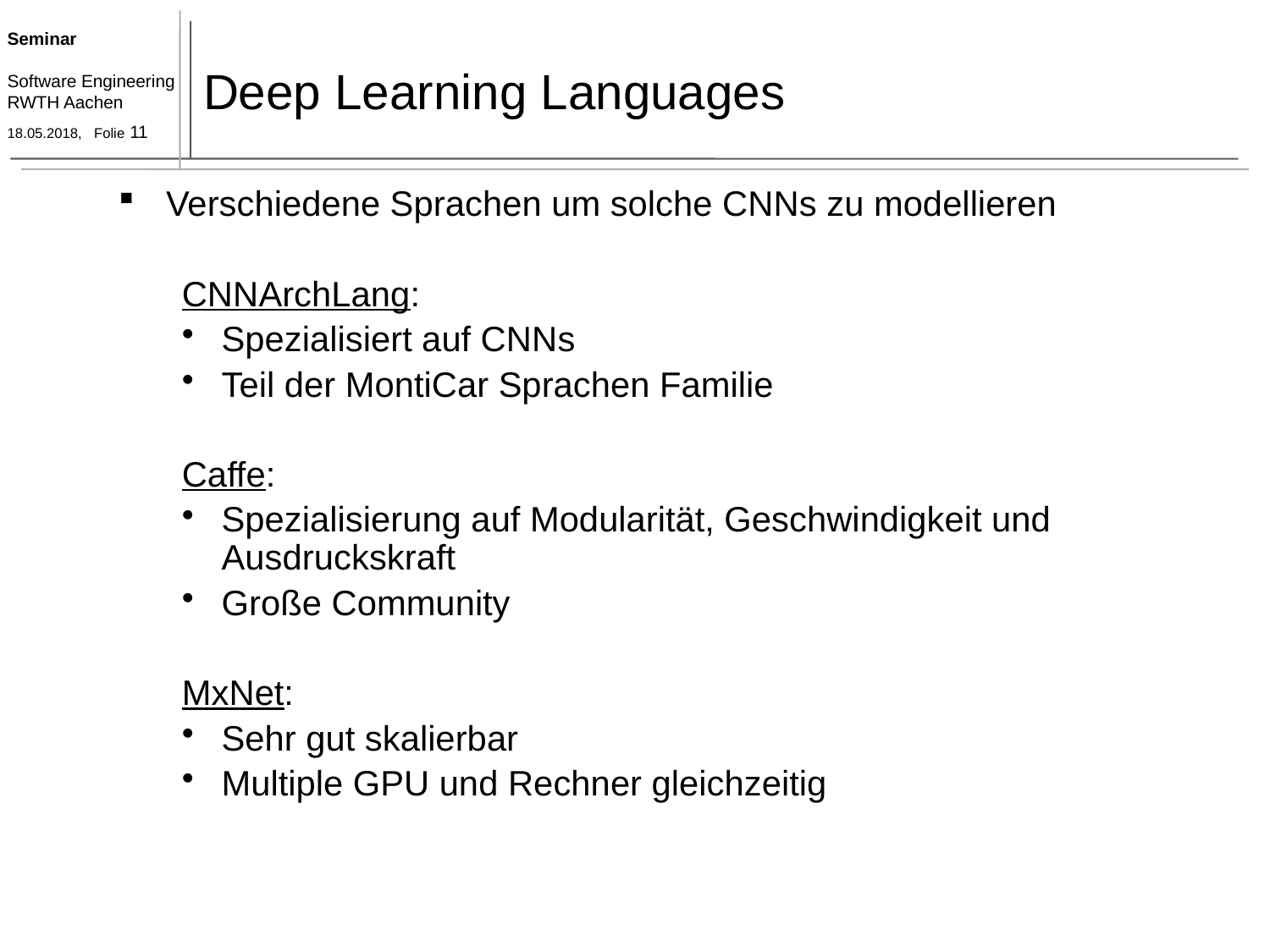

# Deep Learning Languages
Verschiedene Sprachen um solche CNNs zu modellieren

CNNArchLang:
Spezialisiert auf CNNs
Teil der MontiCar Sprachen Familie

Caffe:
Spezialisierung auf Modularität, Geschwindigkeit und Ausdruckskraft
Große Community

MxNet:
Sehr gut skalierbar
Multiple GPU und Rechner gleichzeitig